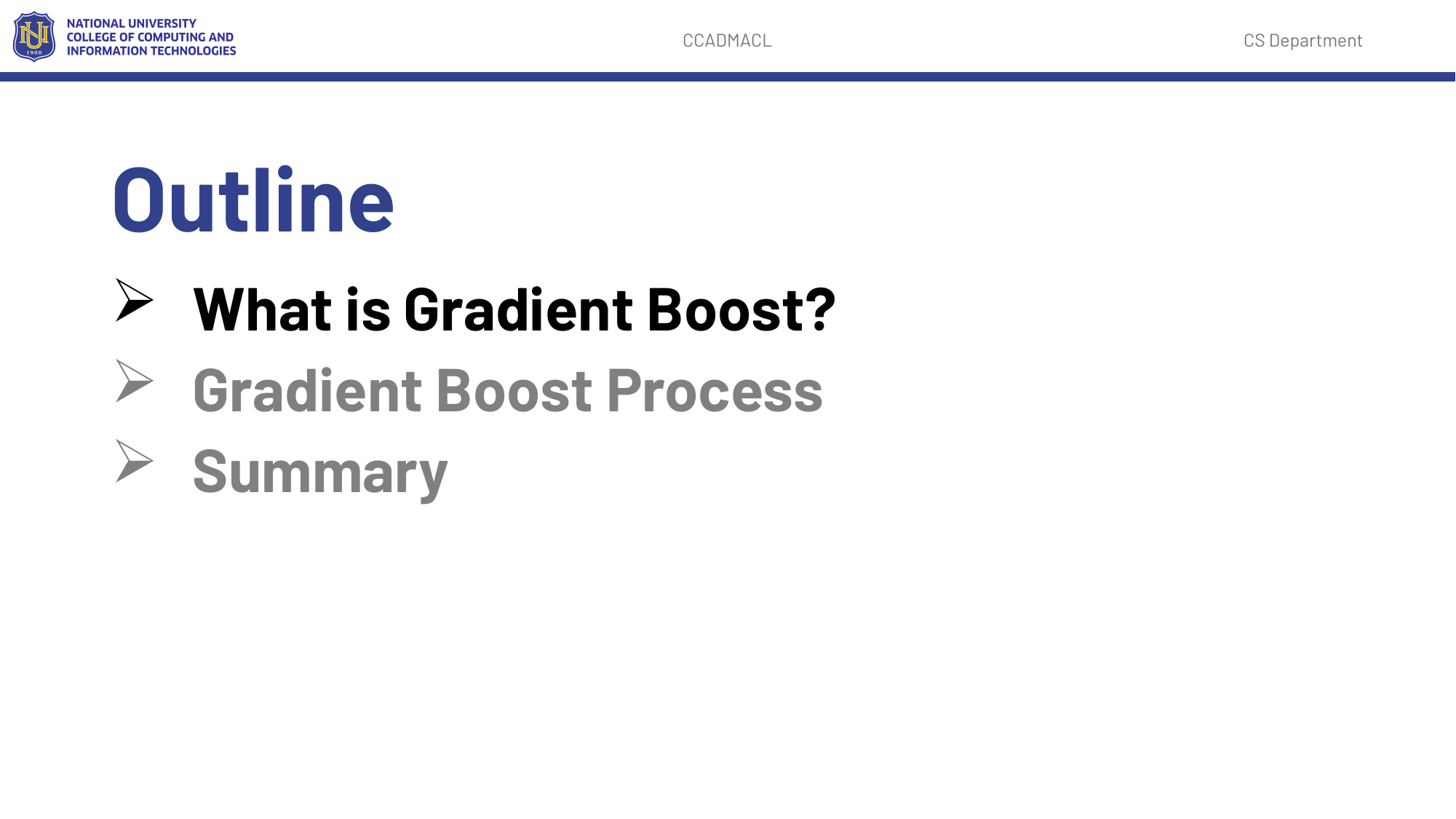

Outline
What is Gradient Boost?
Gradient Boost Process
Summary